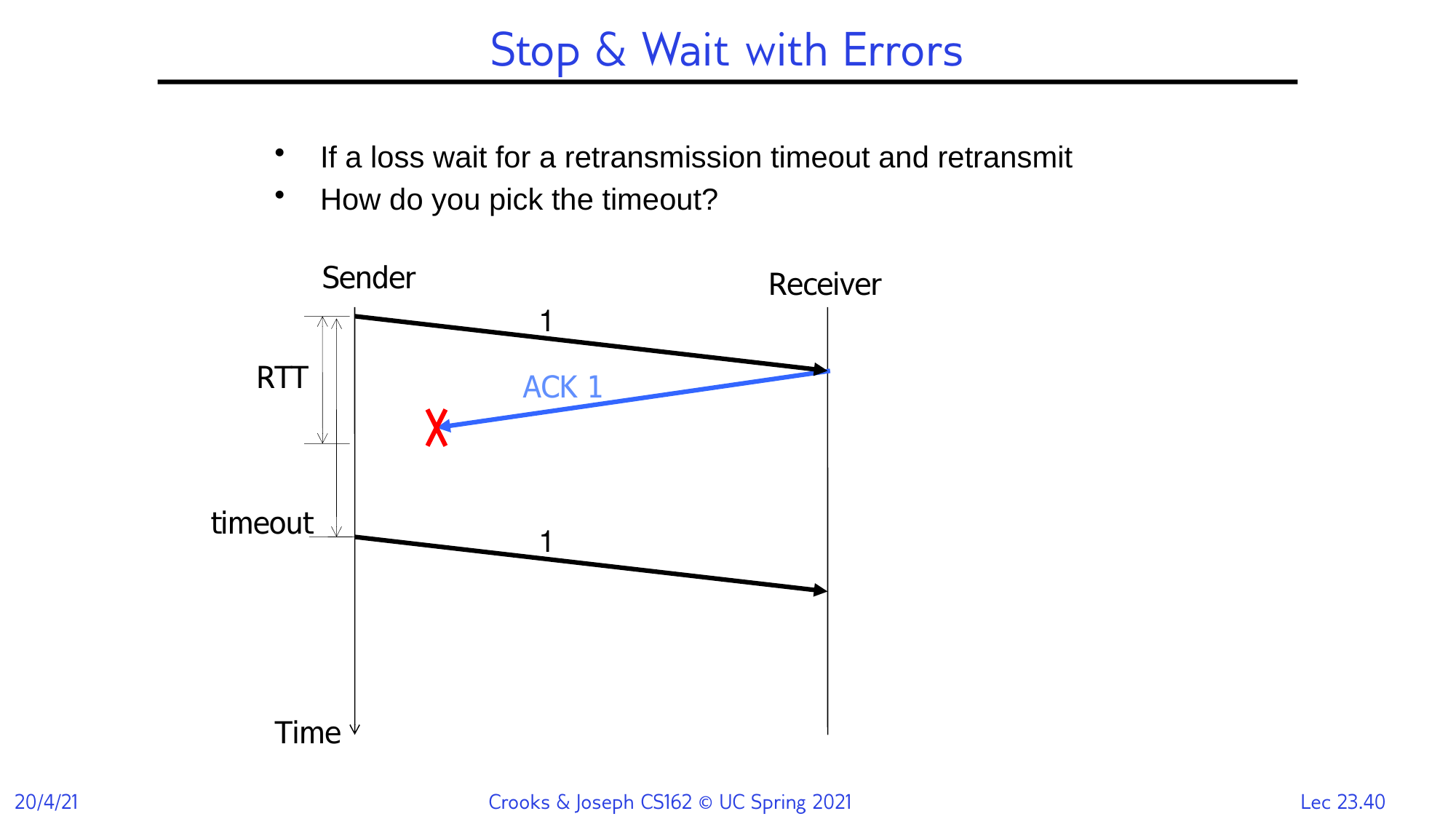

# Stop & Wait with Errors
If a loss wait for a retransmission timeout and retransmit
How do you pick the timeout?
Sender
Receiver
1

RTT

timeout

ACK 1

1

Time